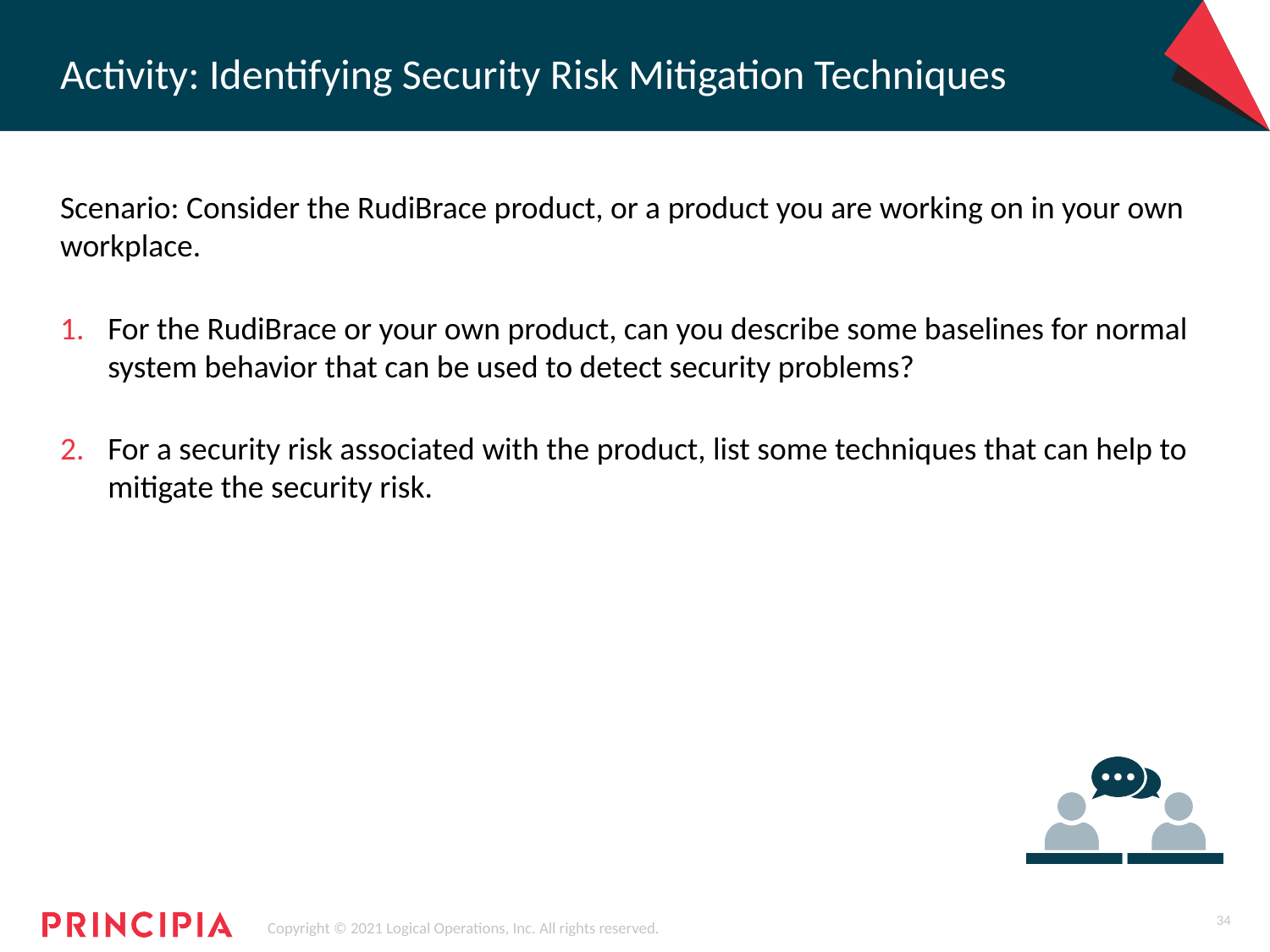

# Activity: Identifying Security Risk Mitigation Techniques
Scenario: Consider the RudiBrace product, or a product you are working on in your own workplace.
For the RudiBrace or your own product, can you describe some baselines for normal system behavior that can be used to detect security problems?
For a security risk associated with the product, list some techniques that can help to mitigate the security risk.
34